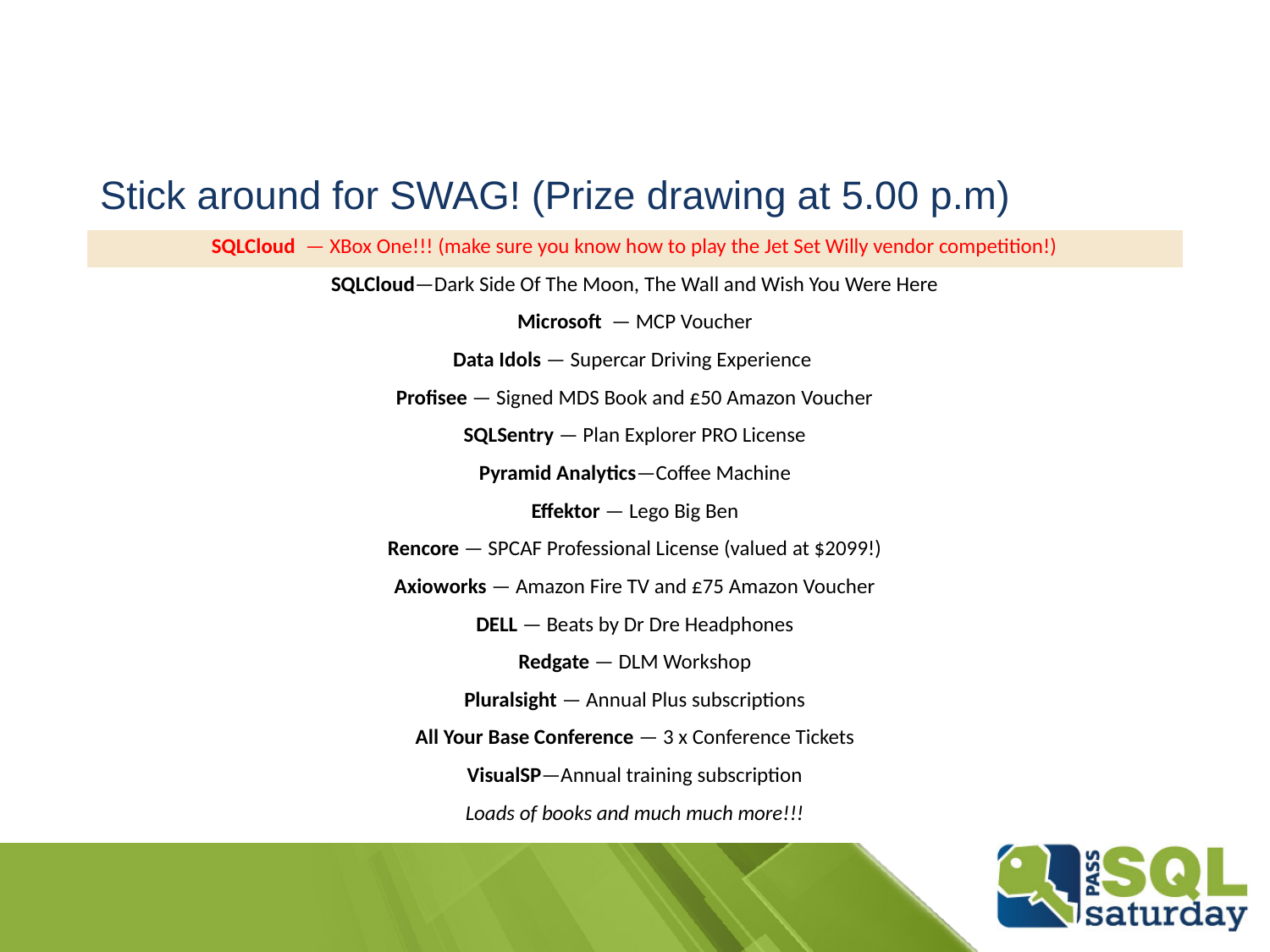

# Stick around for SWAG! (Prize drawing at 5.00 p.m)
| SQLCloud — XBox One!!! (make sure you know how to play the Jet Set Willy vendor competition!) |
| --- |
| SQLCloud—Dark Side Of The Moon, The Wall and Wish You Were Here |
| Microsoft — MCP Voucher |
| Data Idols — Supercar Driving Experience |
| Profisee — Signed MDS Book and £50 Amazon Voucher |
| SQLSentry — Plan Explorer PRO License |
| Pyramid Analytics—Coffee Machine |
| Effektor — Lego Big Ben |
| Rencore — SPCAF Professional License (valued at $2099!) |
| Axioworks — Amazon Fire TV and £75 Amazon Voucher |
| DELL — Beats by Dr Dre Headphones |
| Redgate — DLM Workshop |
| Pluralsight — Annual Plus subscriptions |
| All Your Base Conference — 3 x Conference Tickets |
| VisualSP—Annual training subscription |
| Loads of books and much much more!!! |